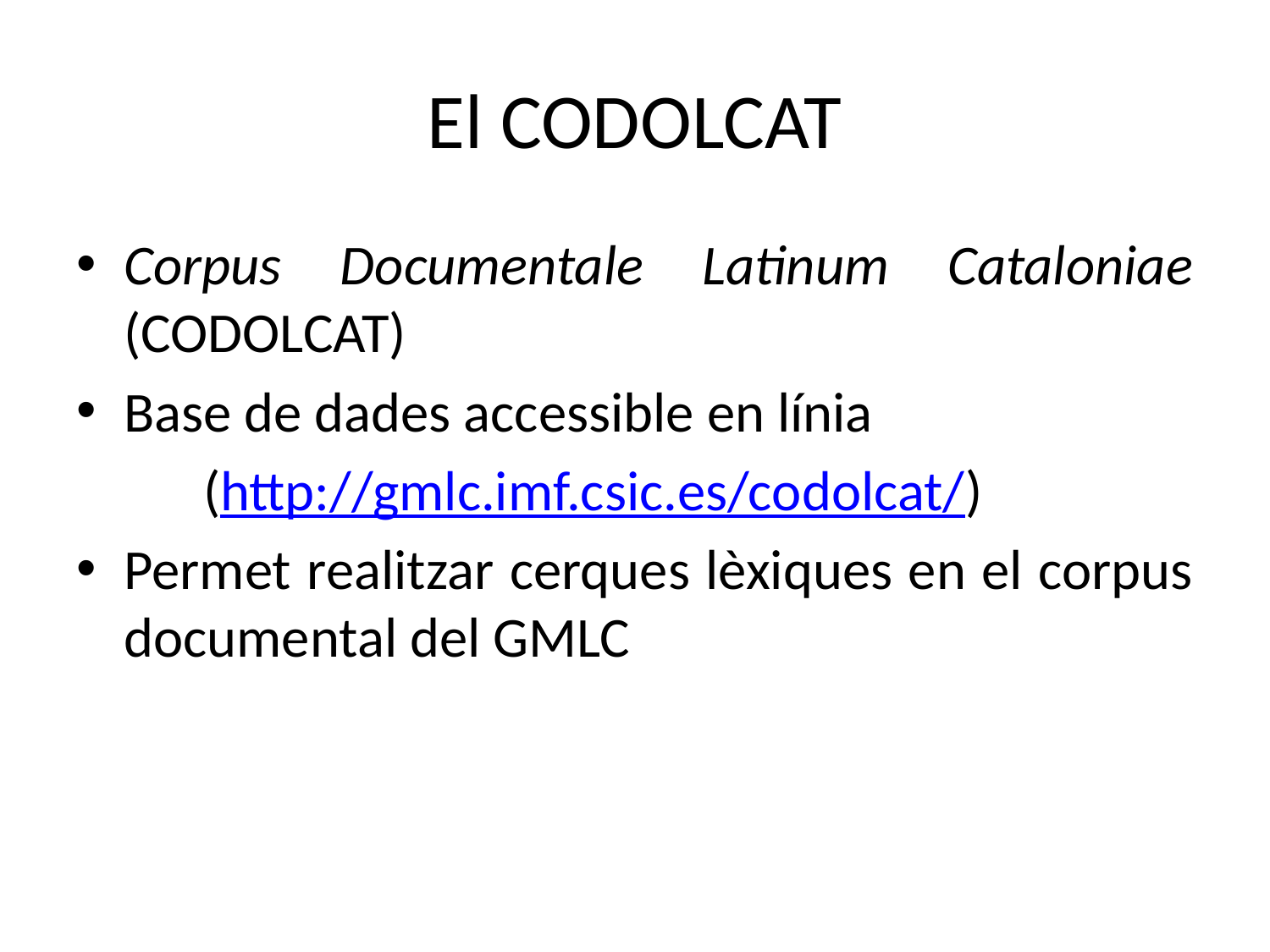

# El CODOLCAT
Corpus Documentale Latinum Cataloniae (CODOLCAT)
Base de dades accessible en línia
	(http://gmlc.imf.csic.es/codolcat/)
Permet realitzar cerques lèxiques en el corpus documental del GMLC